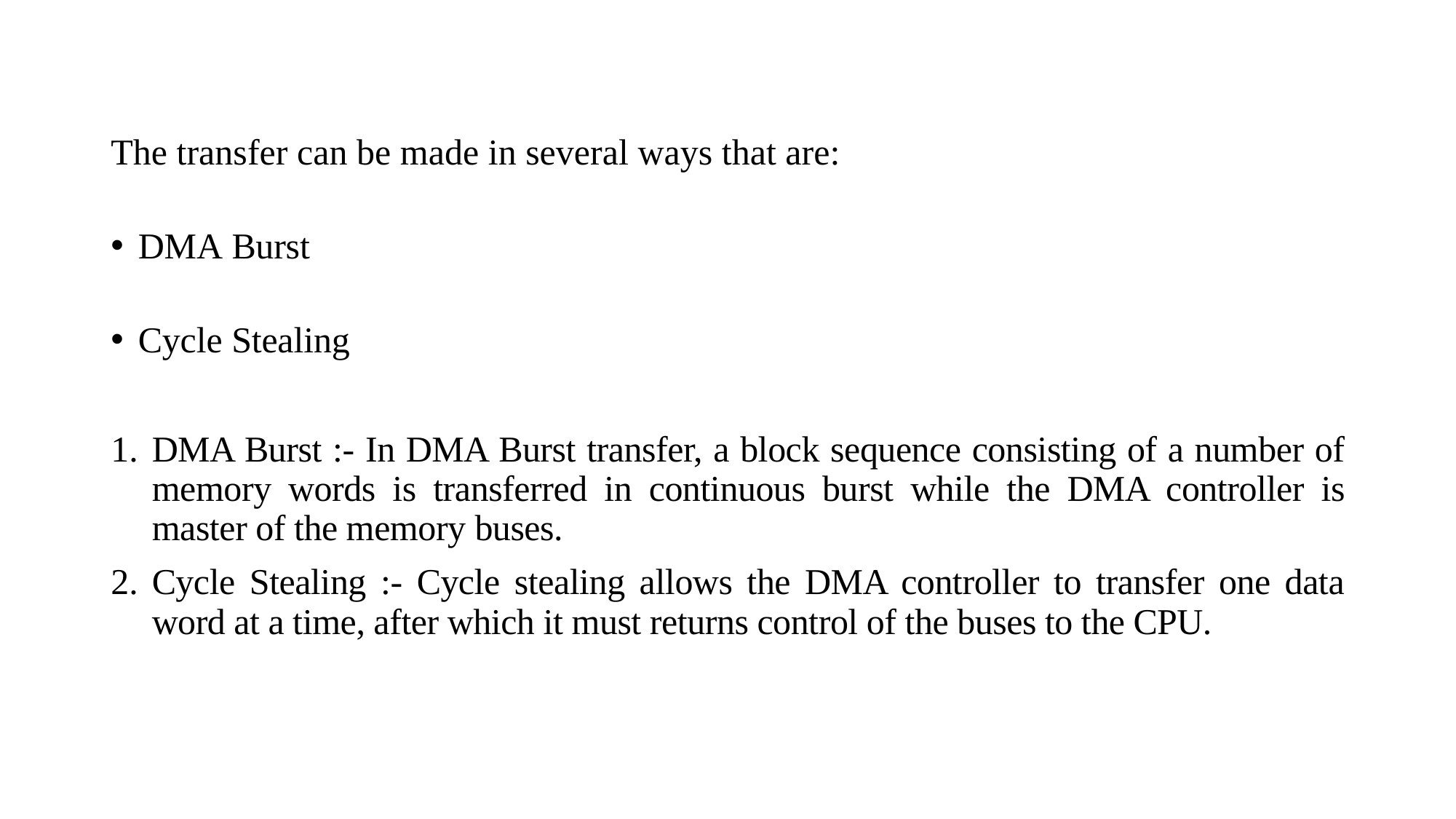

The transfer can be made in several ways that are:

DMA Burst

Cycle Stealing

DMA Burst :- In DMA Burst transfer, a block sequence consisting of a number of memory words is transferred in continuous burst while the DMA controller is master of the memory buses.
Cycle Stealing :- Cycle stealing allows the DMA controller to transfer one data word at a time, after which it must returns control of the buses to the CPU.